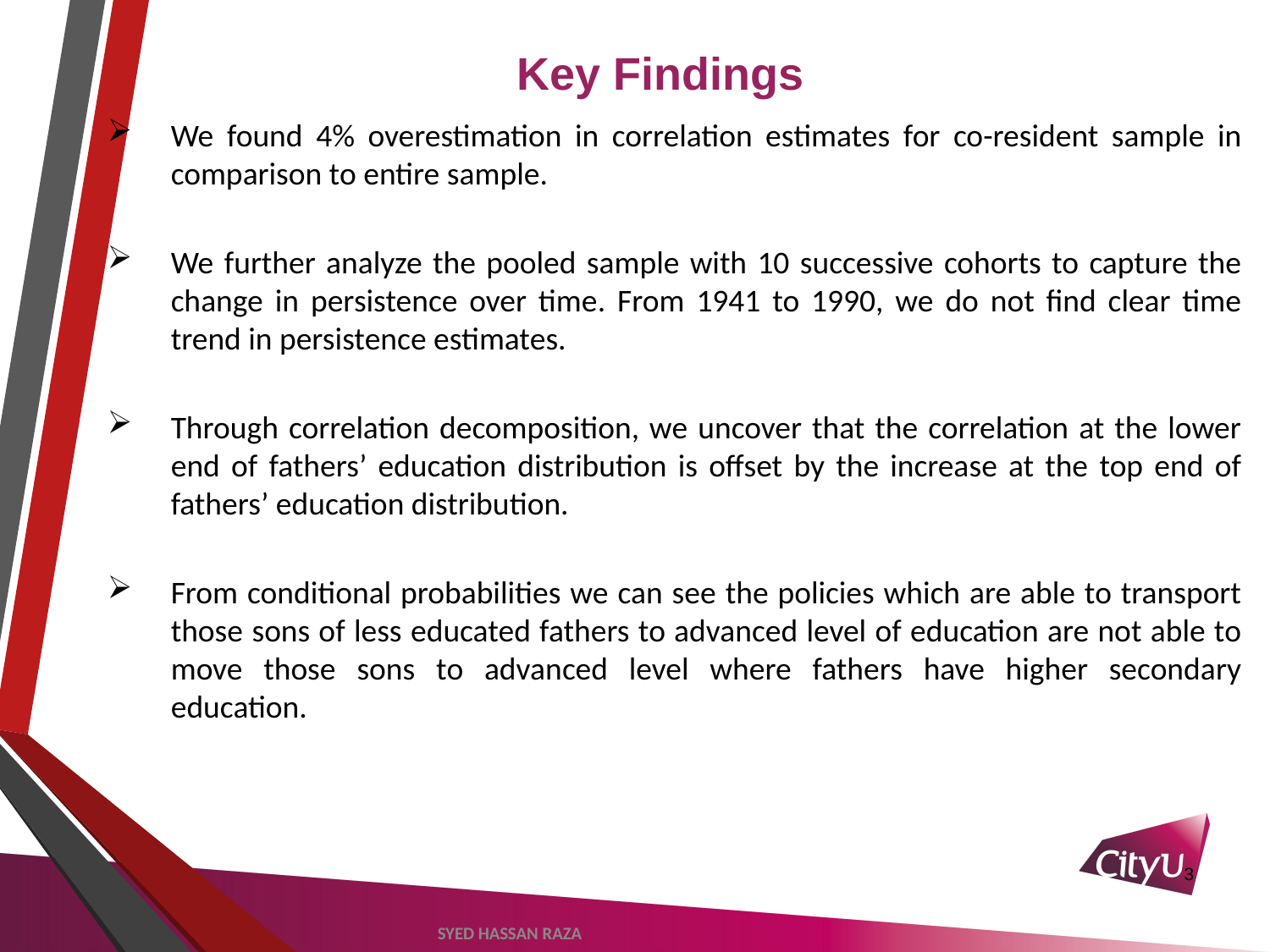

# Key Findings
We found 4% overestimation in correlation estimates for co-resident sample in comparison to entire sample.

We further analyze the pooled sample with 10 successive cohorts to capture the change in persistence over time. From 1941 to 1990, we do not find clear time trend in persistence estimates.

Through correlation decomposition, we uncover that the correlation at the lower end of fathers’ education distribution is offset by the increase at the top end of fathers’ education distribution.

From conditional probabilities we can see the policies which are able to transport those sons of less educated fathers to advanced level of education are not able to move those sons to advanced level where fathers have higher secondary education.

3
SYED HASSAN RAZA